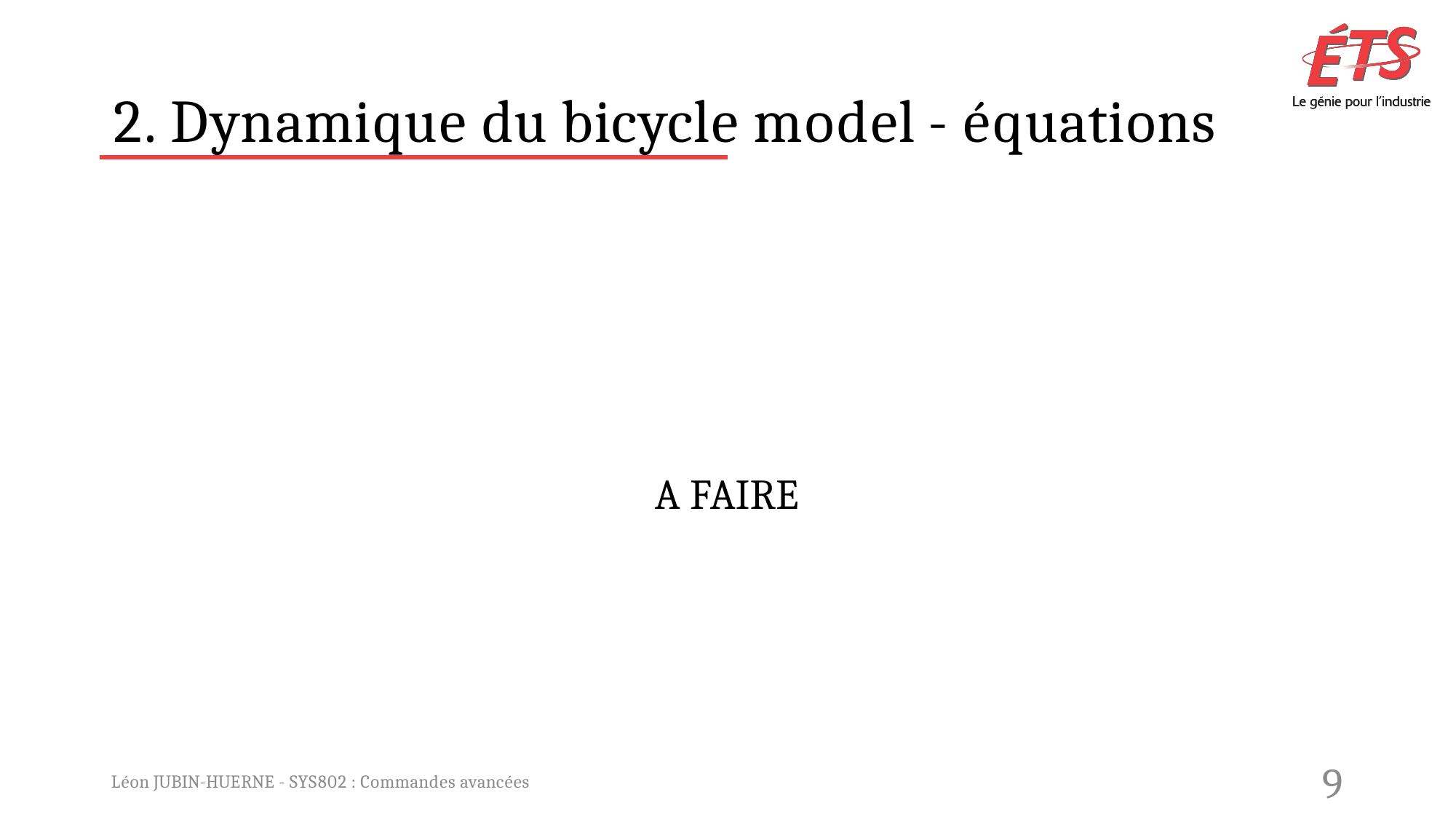

# 2. Dynamique du bicycle model - équations

A FAIRE
Léon JUBIN-HUERNE - SYS802 : Commandes avancées
9